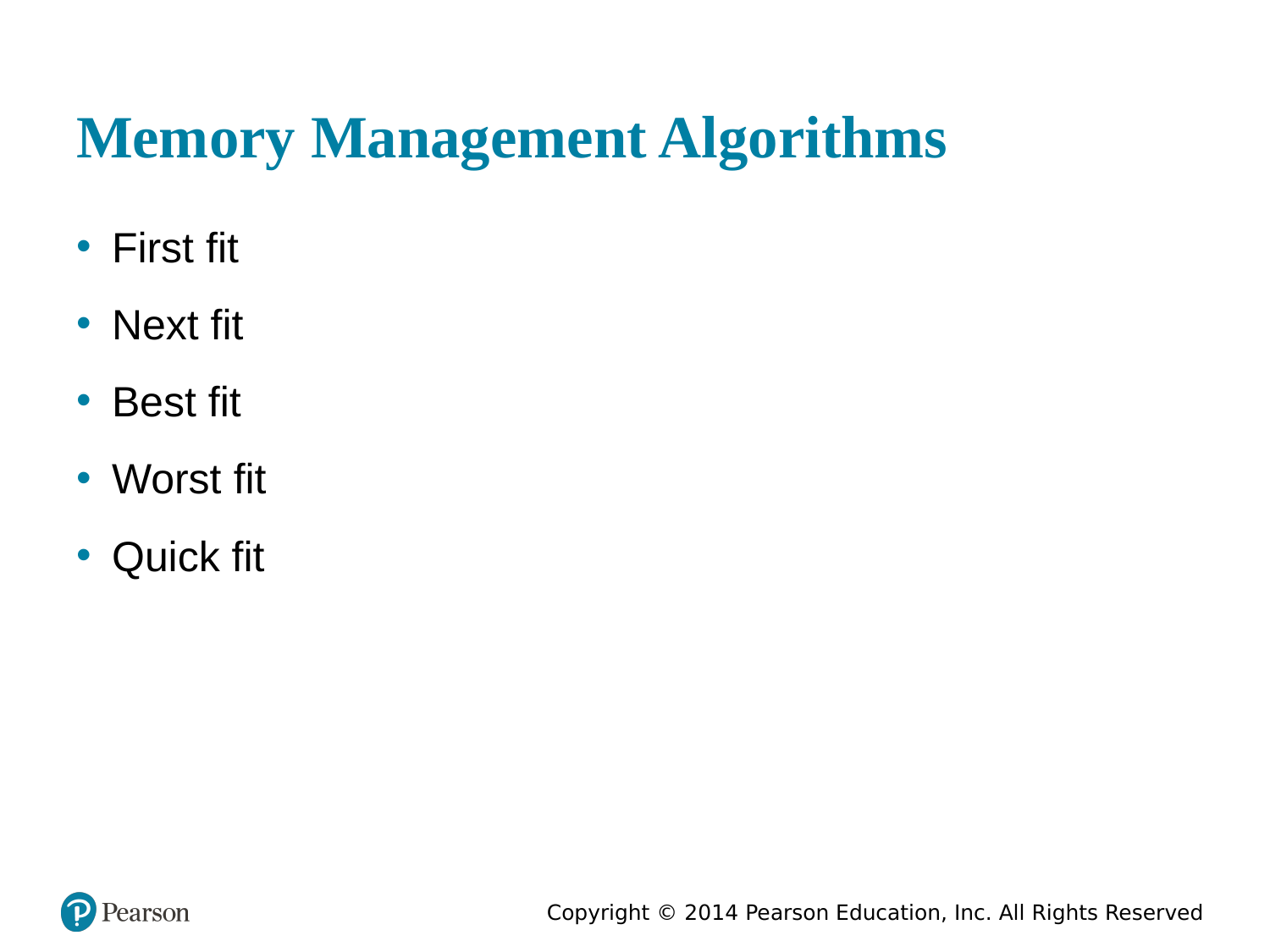

# Memory Management Algorithms
First fit
Next fit
Best fit
Worst fit
Quick fit